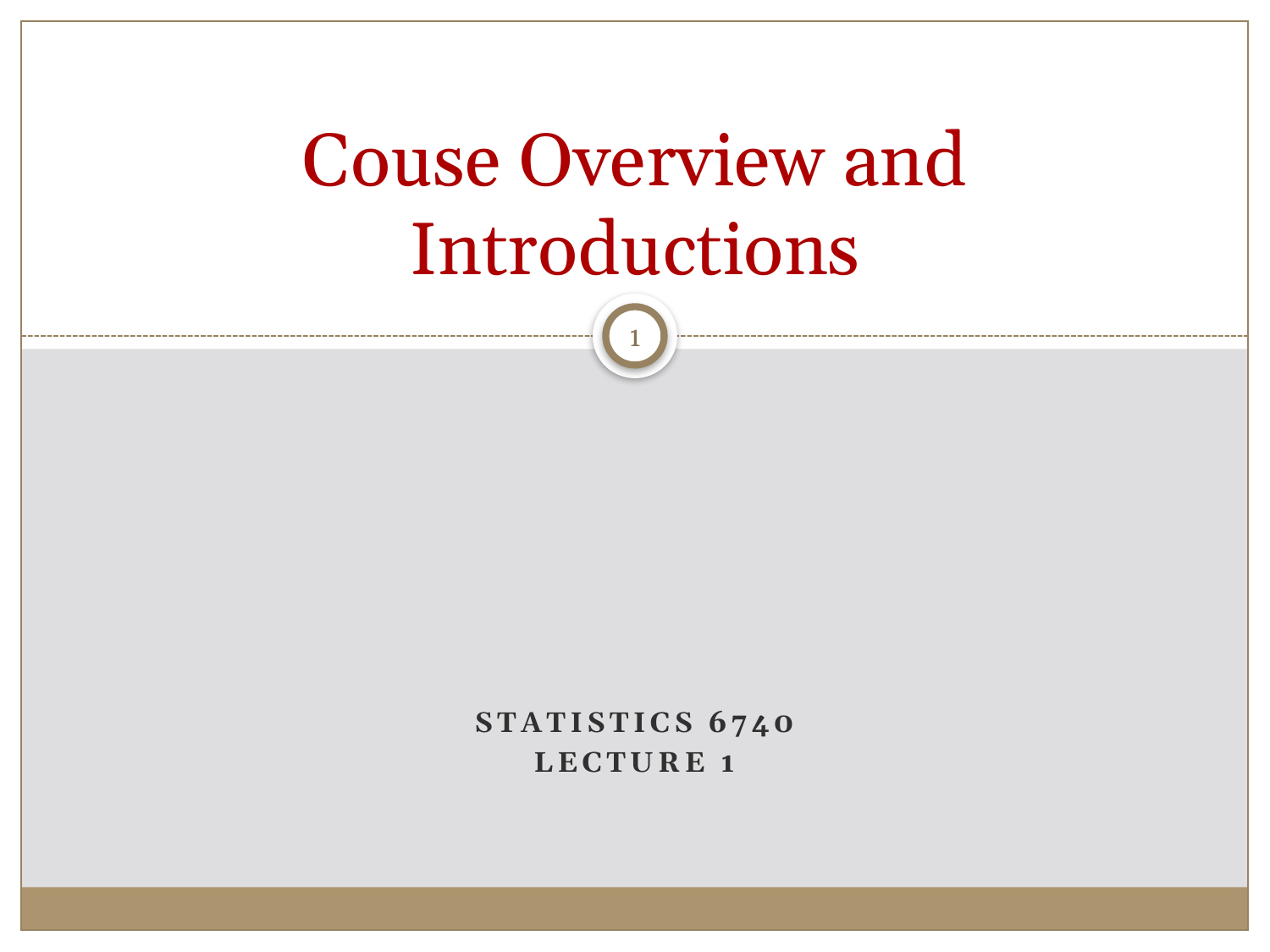

# Couse Overview and Introductions
1
Statistics 6740
Lecture 1